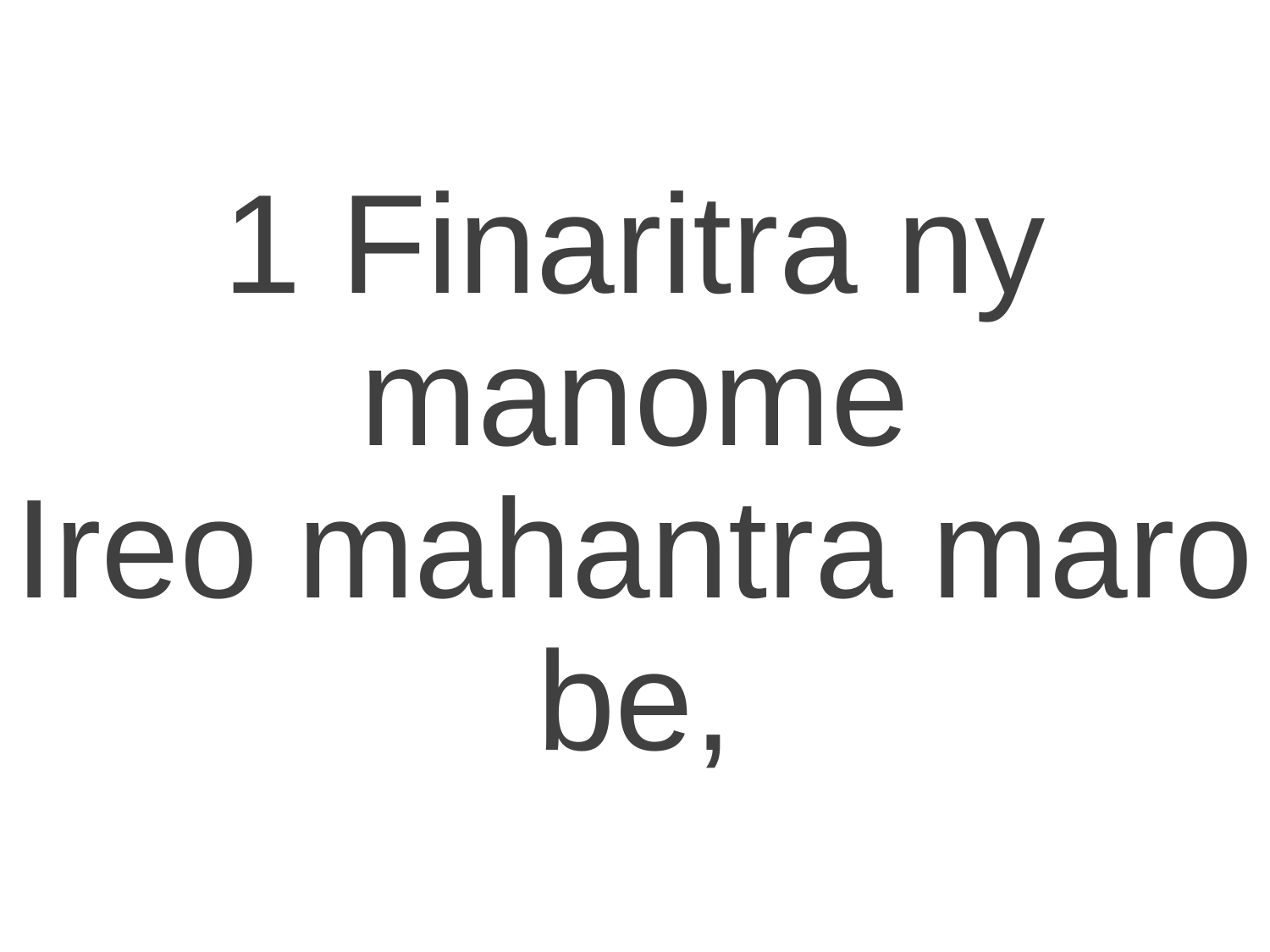

1 Finaritra ny manome
Ireo mahantra maro be,